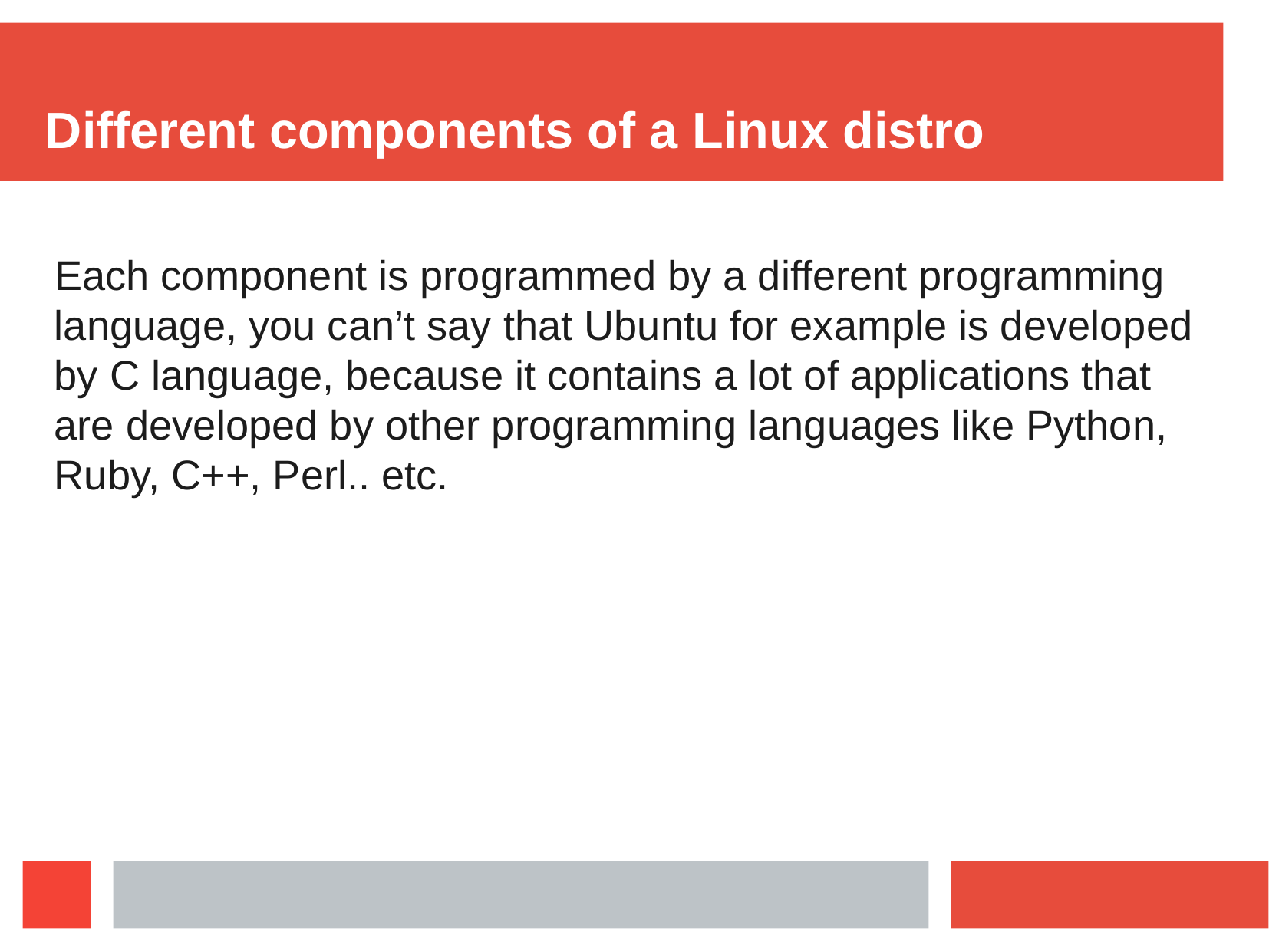

Different components of a Linux distro
Each component is programmed by a different programming language, you can’t say that Ubuntu for example is developed by C language, because it contains a lot of applications that are developed by other programming languages like Python, Ruby, C++, Perl.. etc.